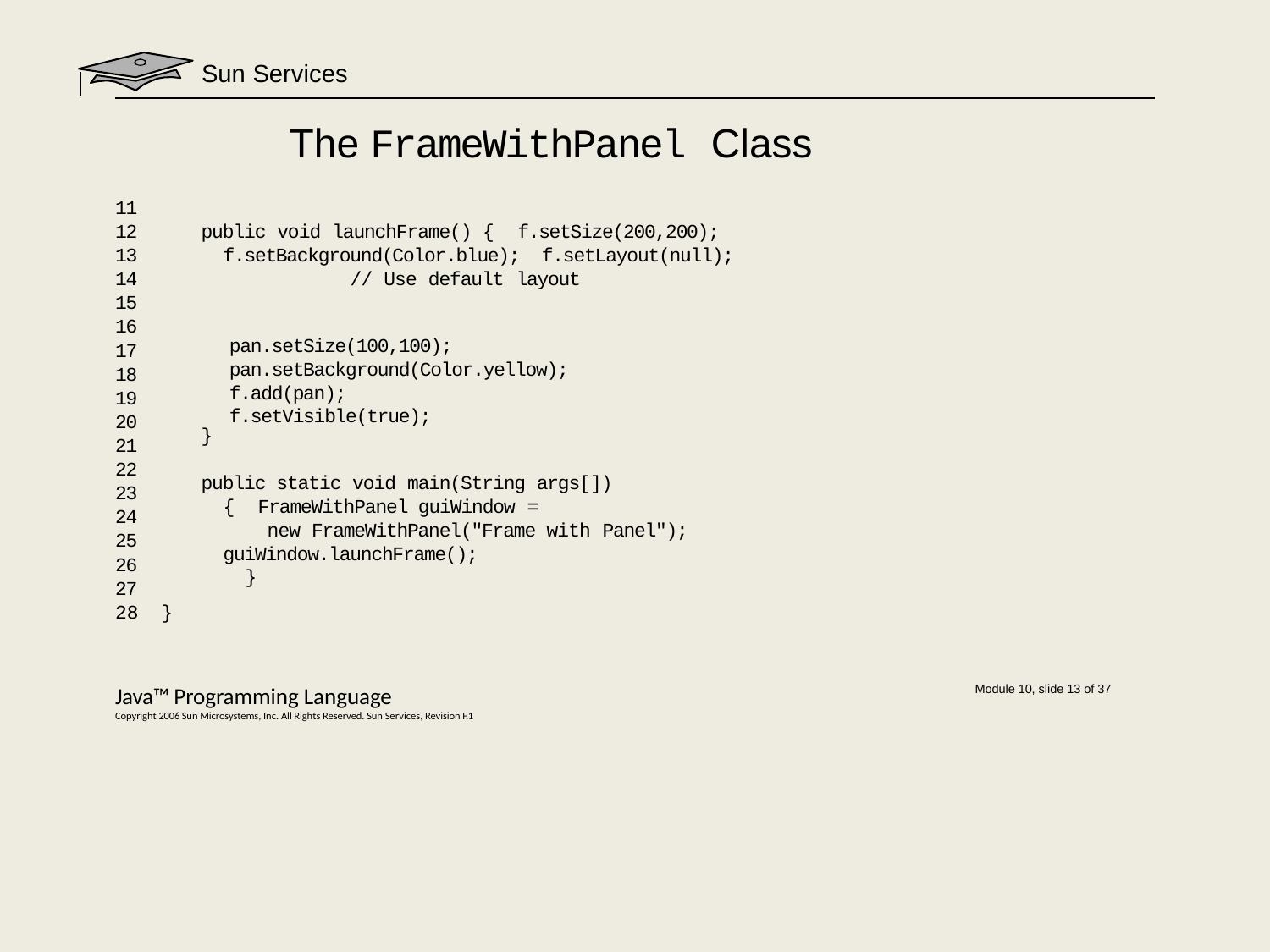

# Sun Services

The FrameWithPanel Class
11
12
13
14
15
16
17
18
19
20
21
22
23
24
25
26
27
28	}
public void launchFrame() {  f.setSize(200,200);  f.setBackground(Color.blue);  f.setLayout(null);	// Use default layout
pan.setSize(100,100);  pan.setBackground(Color.yellow);  f.add(pan);
f.setVisible(true);
}
public static void main(String args[]) {  FrameWithPanel guiWindow =
new FrameWithPanel("Frame with Panel");  guiWindow.launchFrame();
}
Java™ Programming Language
Copyright 2006 Sun Microsystems, Inc. All Rights Reserved. Sun Services, Revision F.1
Module 10, slide 13 of 37